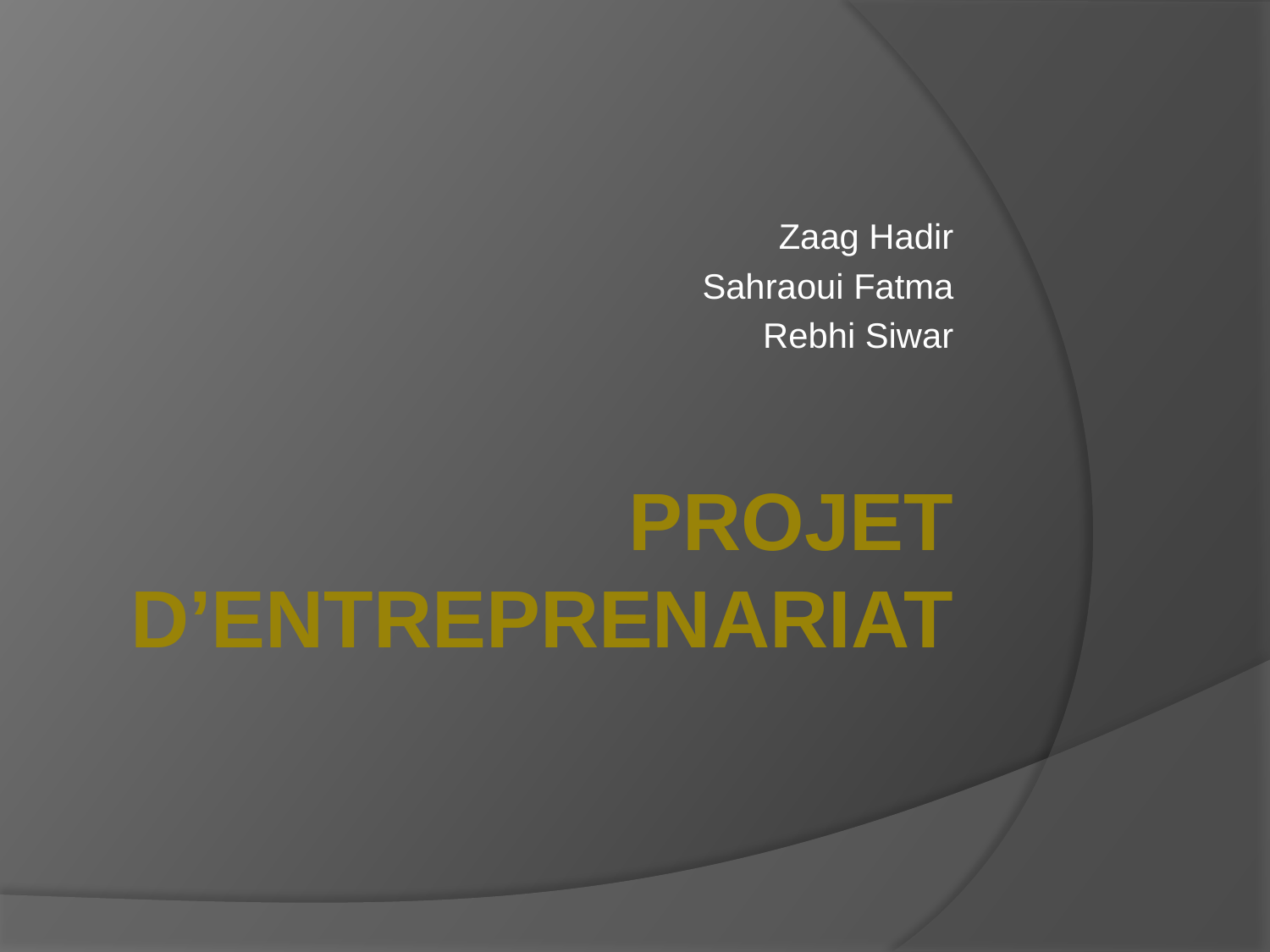

Zaag Hadir
Sahraoui Fatma
Rebhi Siwar

# Projet d’entreprenariat